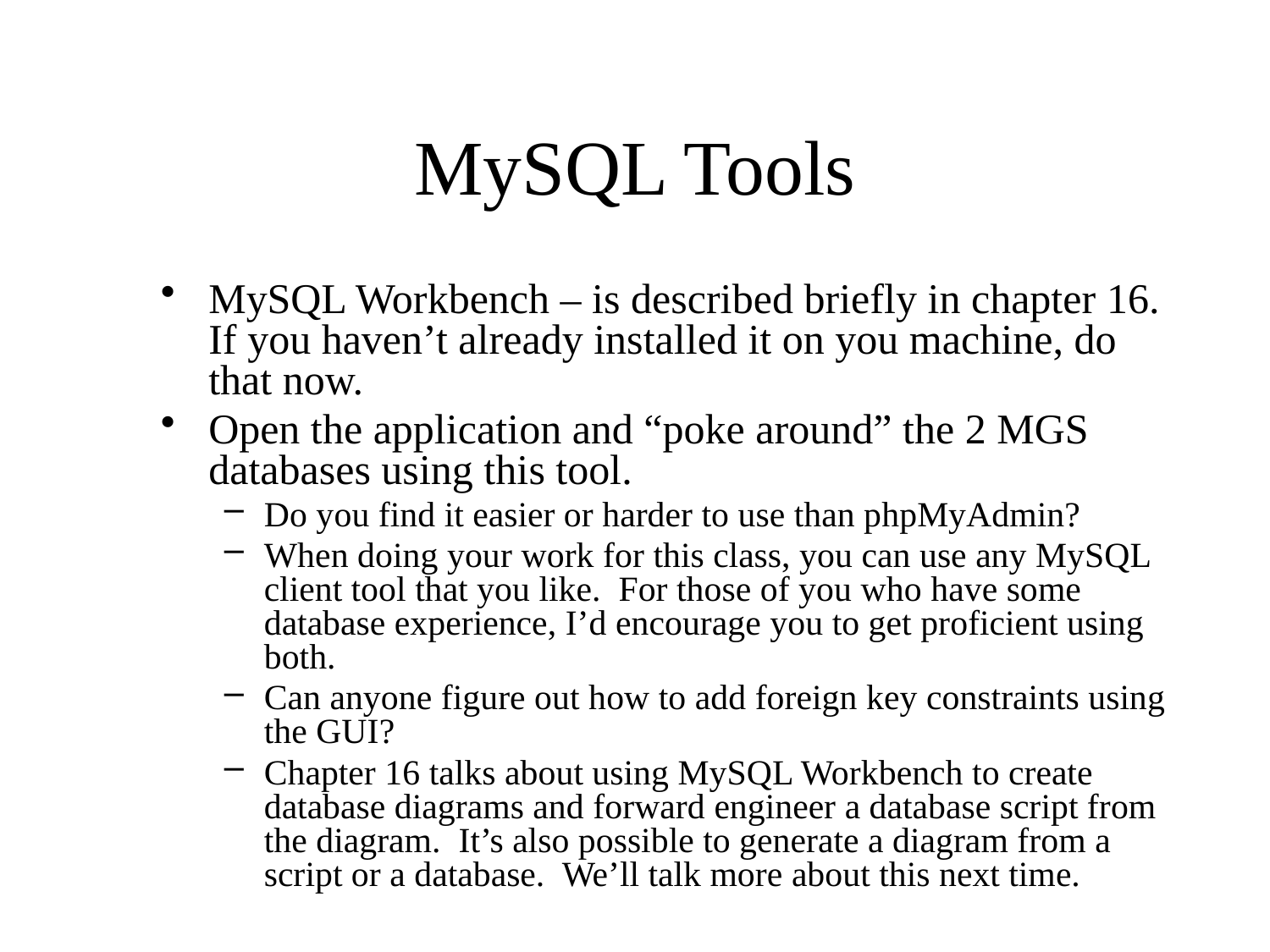

# MySQL Tools
MySQL Workbench – is described briefly in chapter 16.  If you haven’t already installed it on you machine, do that now.
Open the application and “poke around” the 2 MGS databases using this tool.
Do you find it easier or harder to use than phpMyAdmin?
When doing your work for this class, you can use any MySQL client tool that you like.  For those of you who have some database experience, I’d encourage you to get proficient using both.
Can anyone figure out how to add foreign key constraints using the GUI?
Chapter 16 talks about using MySQL Workbench to create database diagrams and forward engineer a database script from the diagram.  It’s also possible to generate a diagram from a script or a database.  We’ll talk more about this next time.